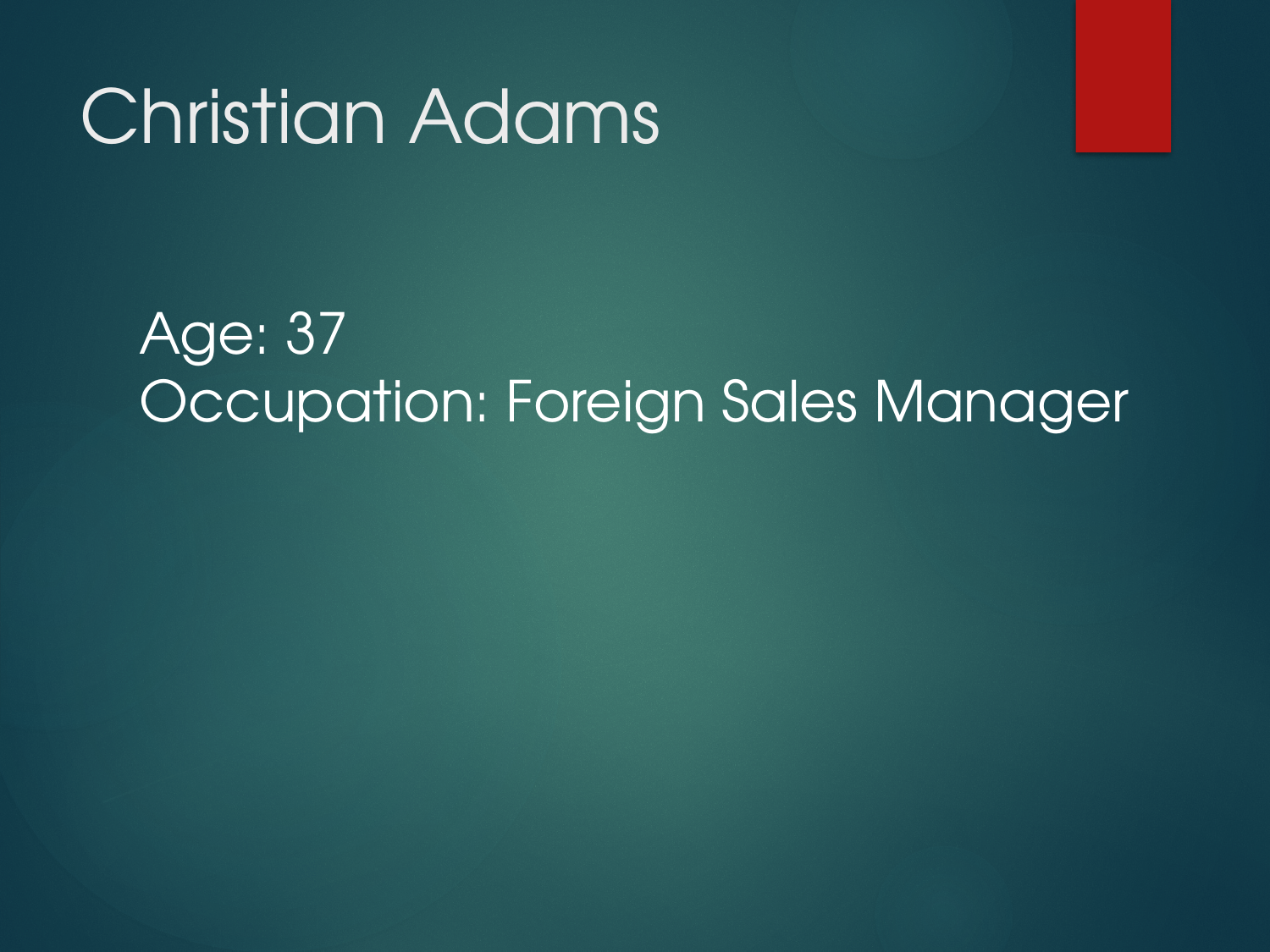

# Christian Adams

Age: 37
Occupation: Foreign Sales Manager